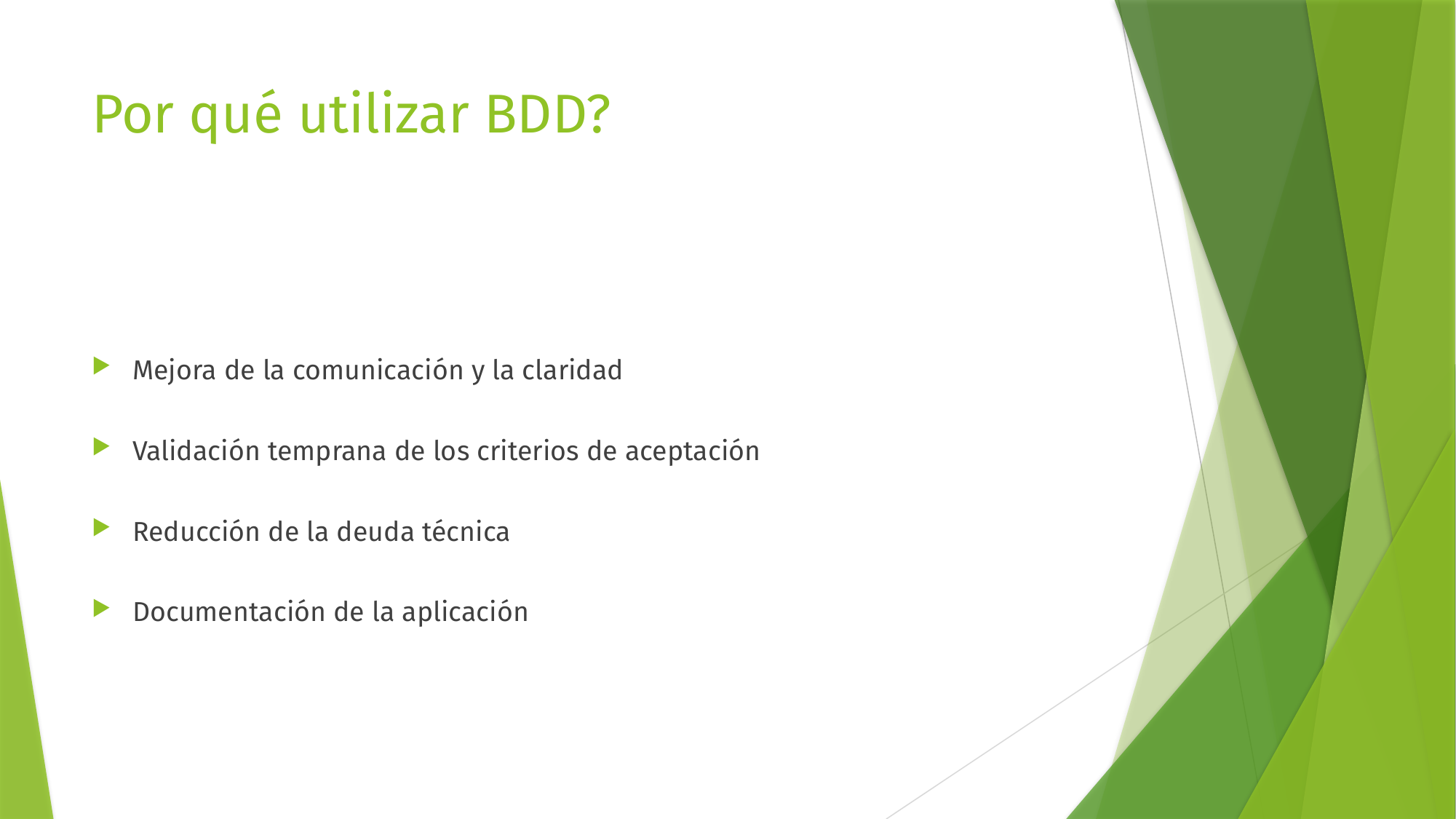

# Por qué utilizar BDD?
Mejora de la comunicación y la claridad
Validación temprana de los criterios de aceptación
Reducción de la deuda técnica
Documentación de la aplicación